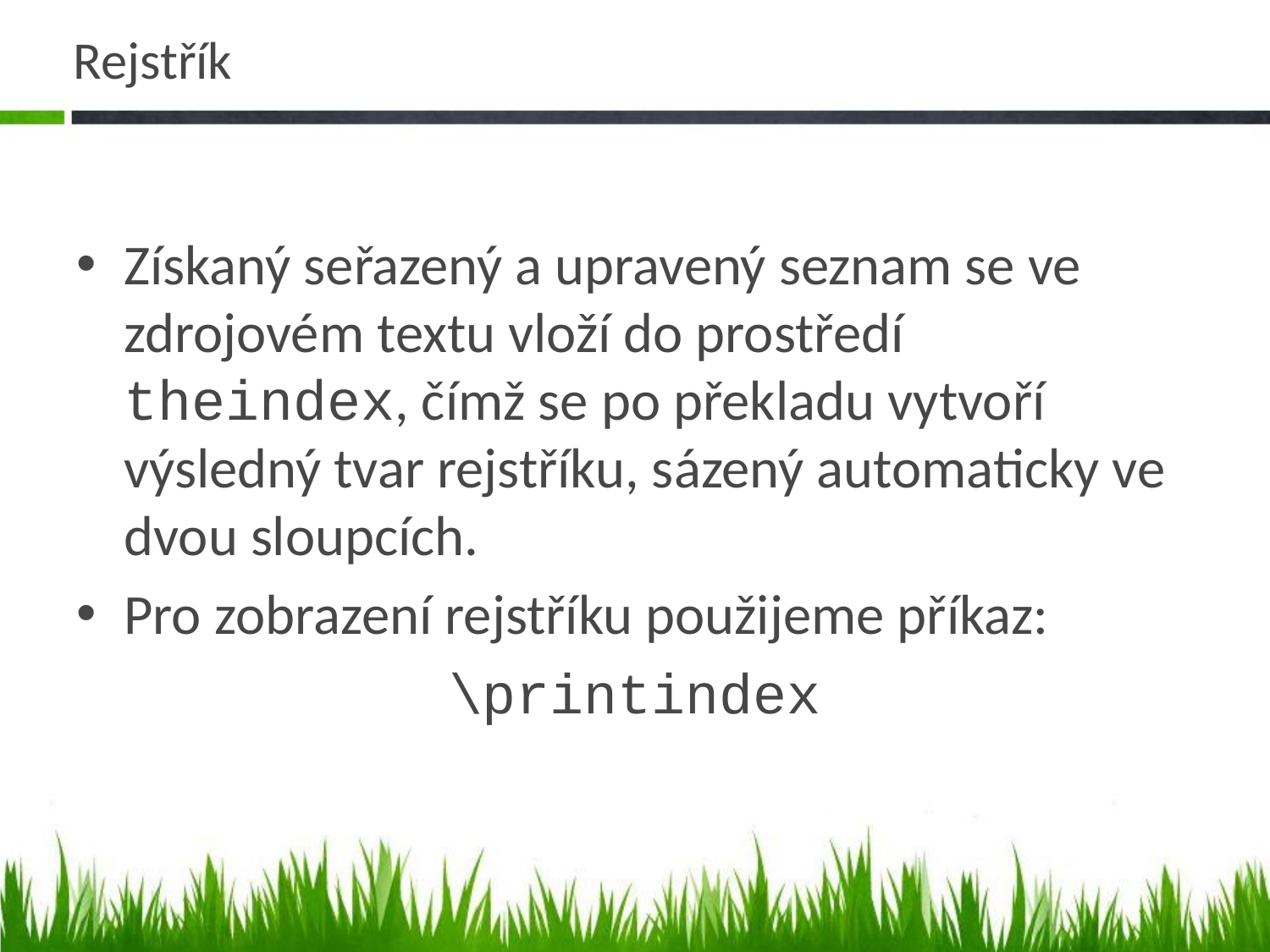

# Rejstřík
Získaný seřazený a upravený seznam se ve zdrojovém textu vloží do prostředí theindex, čímž se po překladu vytvoří výsledný tvar rejstříku, sázený automaticky ve dvou sloupcích.
Pro zobrazení rejstříku použijeme příkaz:
\printindex